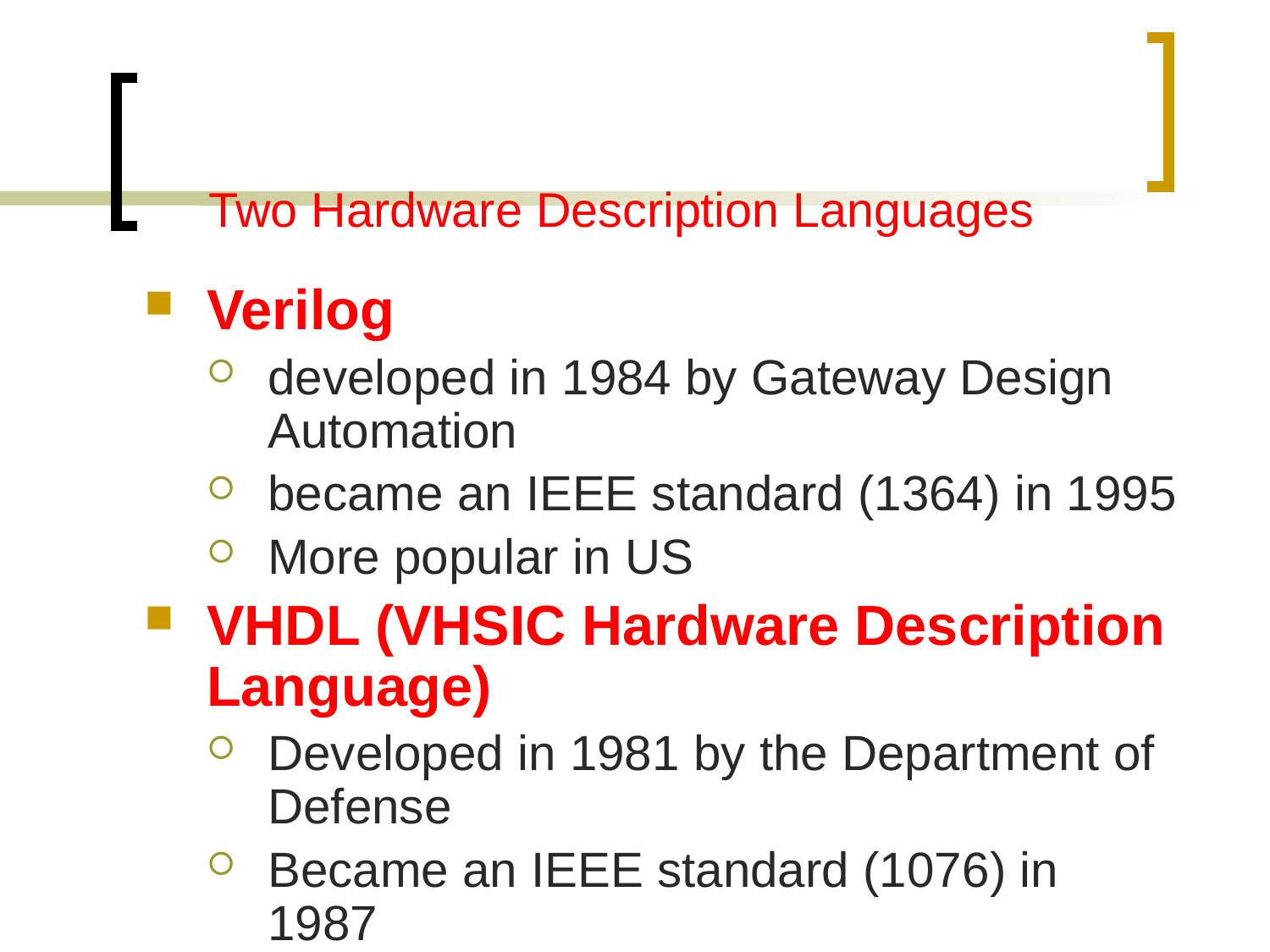

# Two Hardware Description Languages
Verilog
developed in 1984 by Gateway Design Automation
became an IEEE standard (1364) in 1995
More popular in US
VHDL (VHSIC Hardware Description Language)
Developed in 1981 by the Department of Defense
Became an IEEE standard (1076) in 1987
More popular in Europe
In this course we will use Verilog